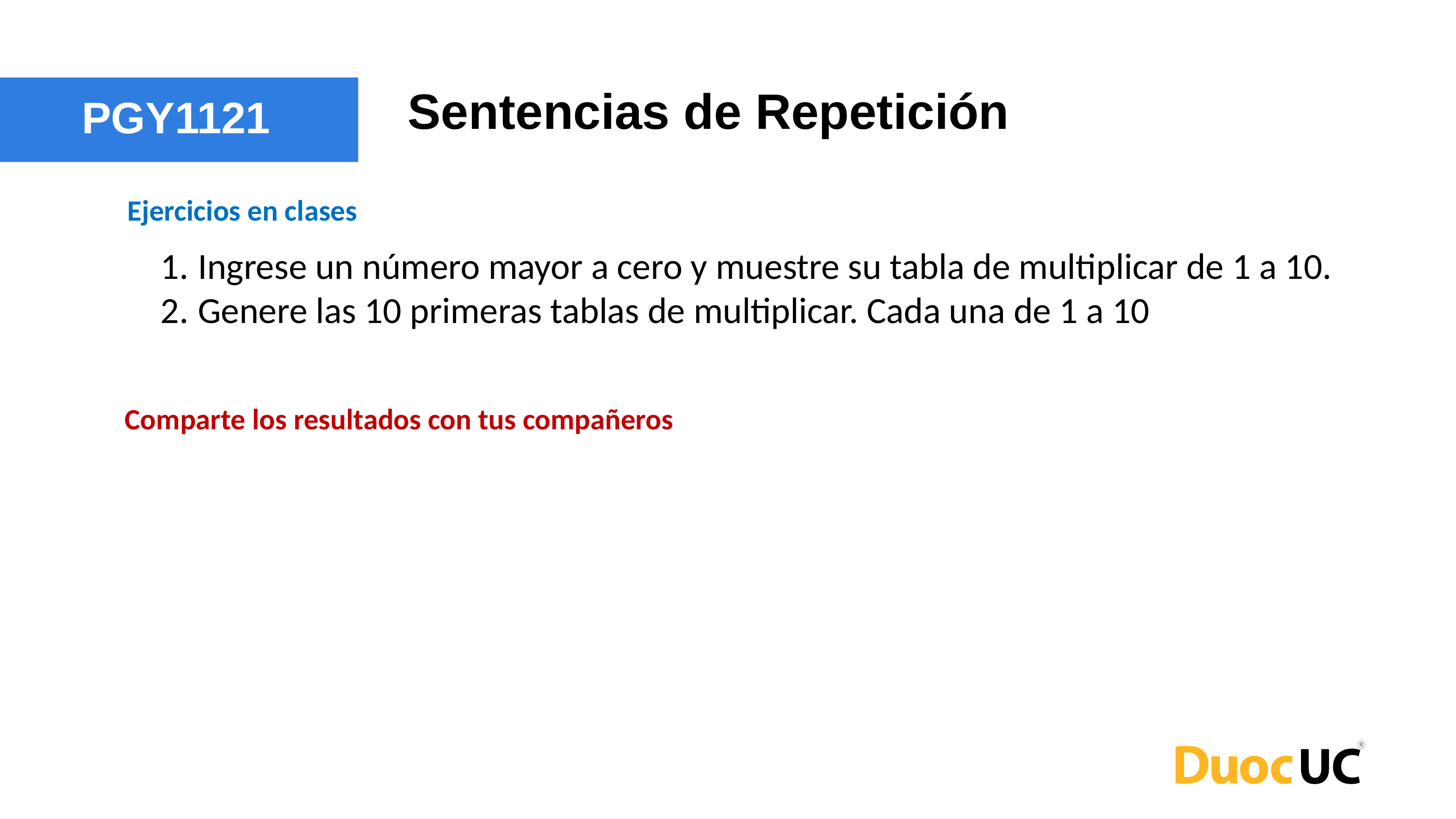

Sentencias de Repetición
PGY1121
Ejercicios en clases
Ingrese un número mayor a cero y muestre su tabla de multiplicar de 1 a 10.
Genere las 10 primeras tablas de multiplicar. Cada una de 1 a 10
Comparte los resultados con tus compañeros